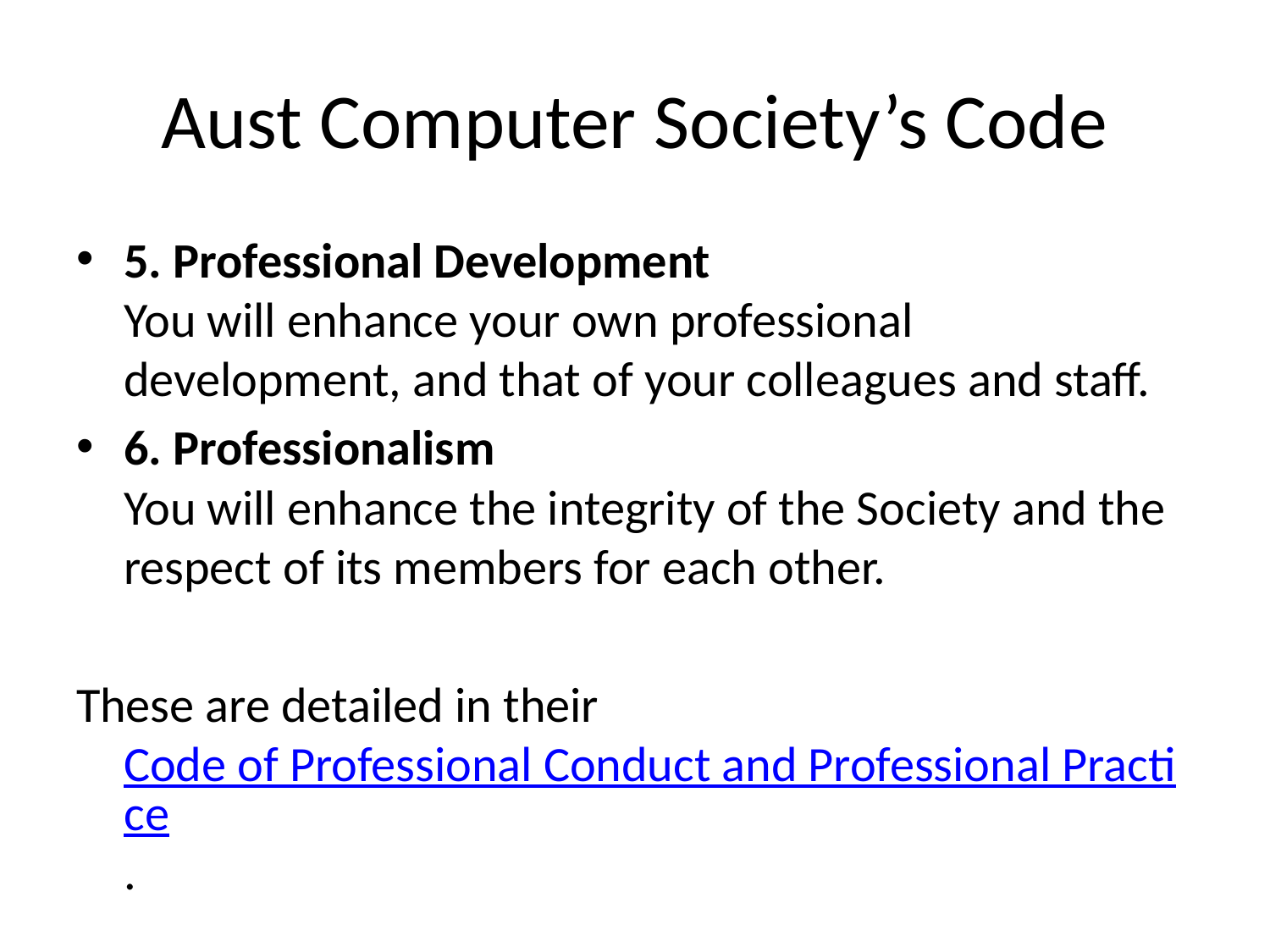

# Aust Computer Society’s Code
5. Professional Development
You will enhance your own professional development, and that of your colleagues and staff.
6. Professionalism
You will enhance the integrity of the Society and the respect of its members for each other.

These are detailed in their Code of Professional Conduct and Professional Practice.